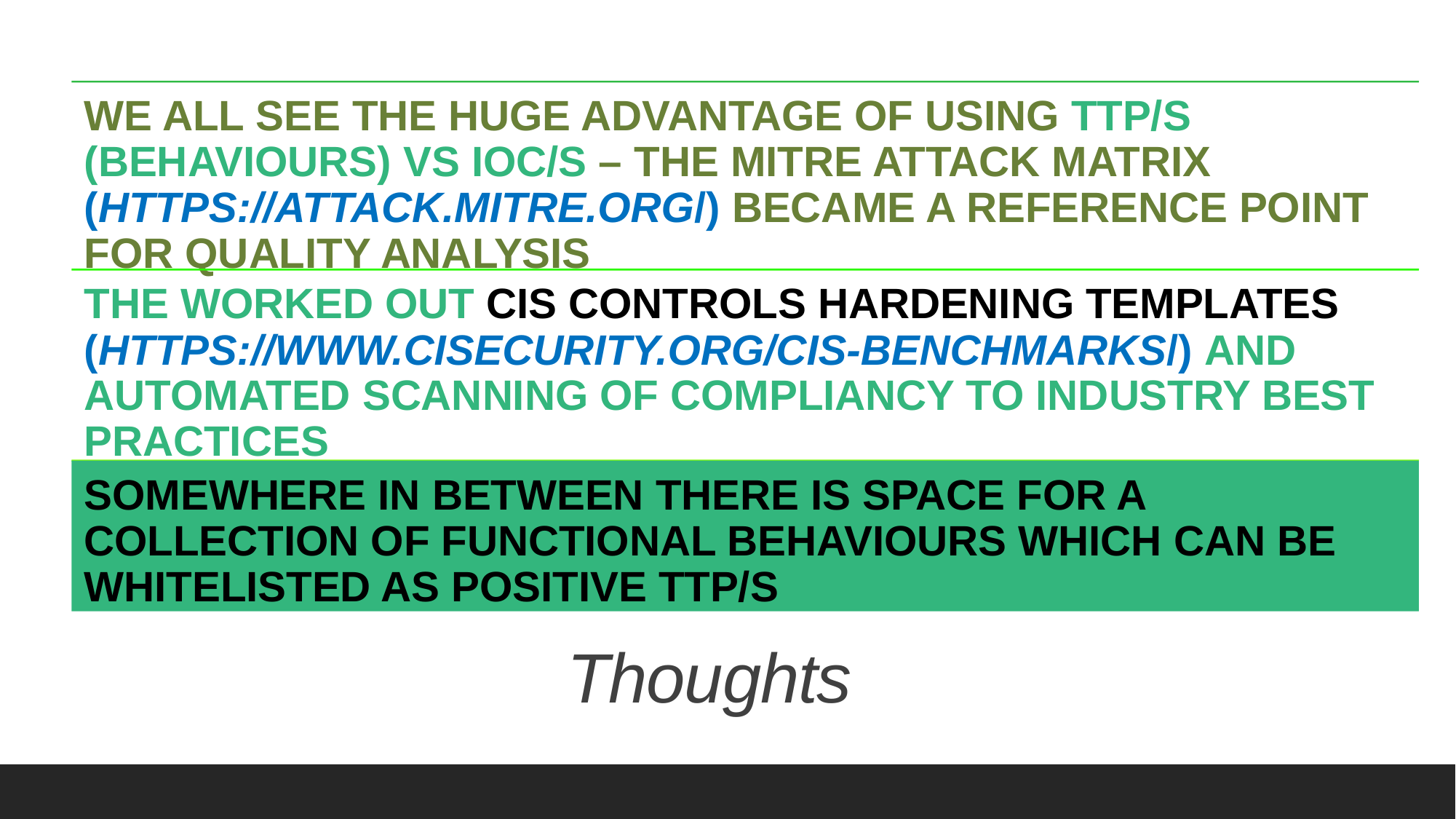

We all see the huge advantage of using TTP/s (behavioUrs) vs IOC/s – the MITRE attack matrix (https://attack.mitre.org/) became a reference point for quality analysis

The worked out cis controls hardening templates (https://www.cisecurity.org/cis-benchmarks/) and automated scanning of compliancy to industry best practices
Somewhere in between there is space for a collection of functional behavioUrs which can be whitelisted as positive TTP/s
# Thoughts